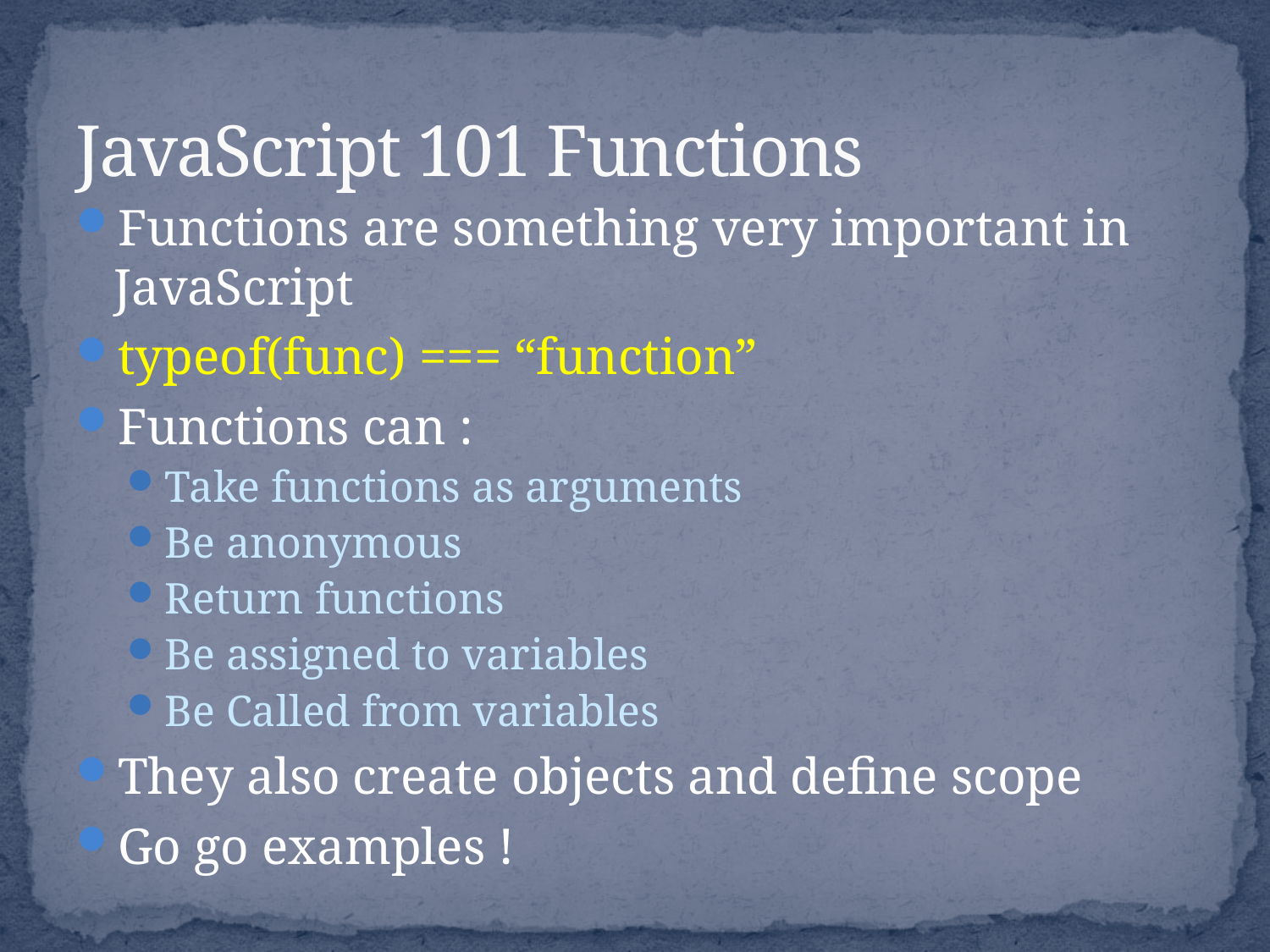

# JavaScript 101 Functions
Functions are something very important in JavaScript
typeof(func) === “function”
Functions can :
Take functions as arguments
Be anonymous
Return functions
Be assigned to variables
Be Called from variables
They also create objects and define scope
Go go examples !